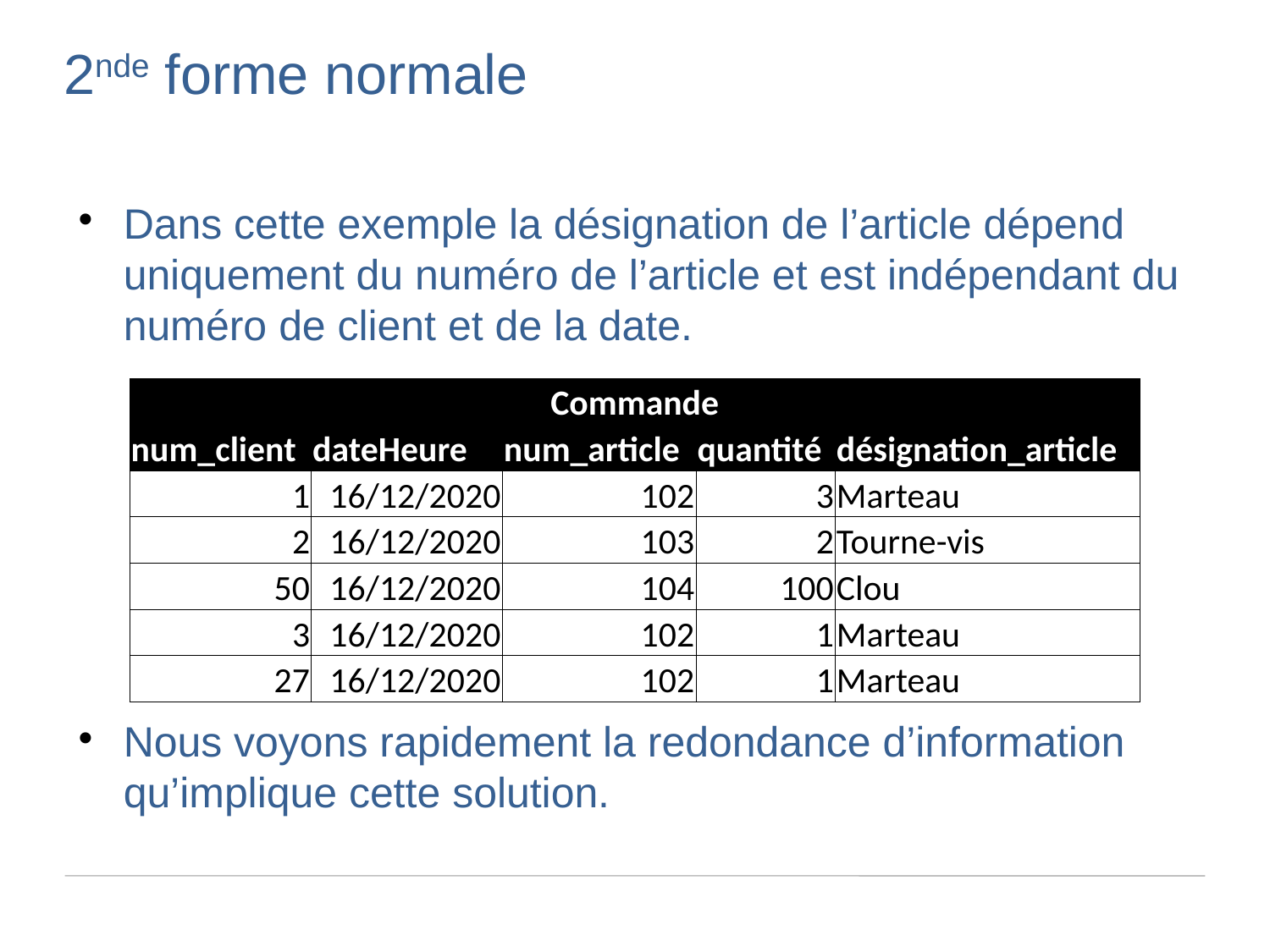

2nde forme normale
Dans cette exemple la désignation de l’article dépend uniquement du numéro de l’article et est indépendant du numéro de client et de la date.

Nous voyons rapidement la redondance d’information qu’implique cette solution.

| Commande |  |  |  |  |
| --- | --- | --- | --- | --- |
| num\_client | dateHeure | num\_article | quantité | désignation\_article |
| 1 | 16/12/2020 | 102 | 3 | Marteau |
| 2 | 16/12/2020 | 103 | 2 | Tourne-vis |
| 50 | 16/12/2020 | 104 | 100 | Clou |
| 3 | 16/12/2020 | 102 | 1 | Marteau |
| 27 | 16/12/2020 | 102 | 1 | Marteau |